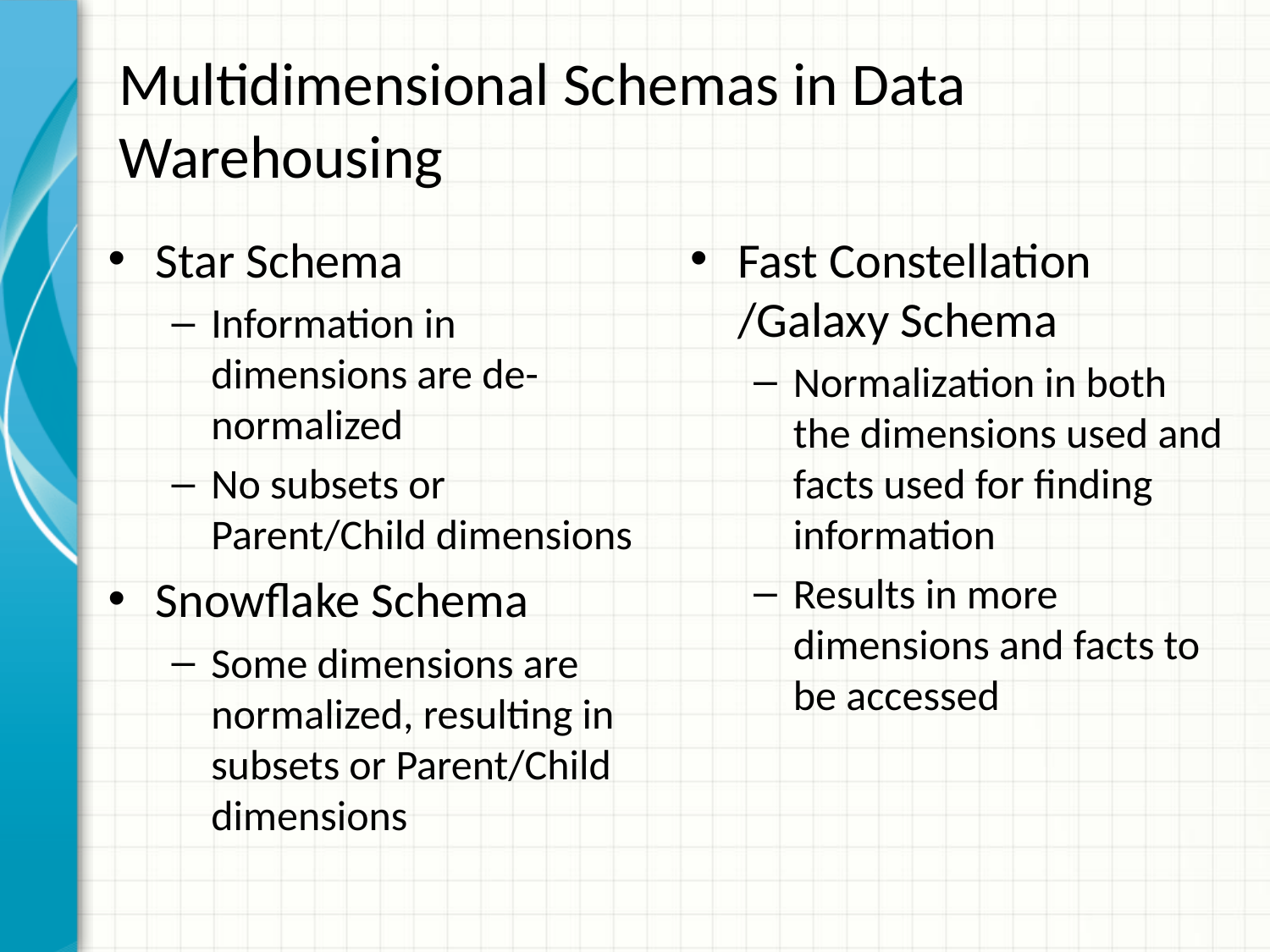

# Multidimensional Schemas in Data Warehousing
Star Schema
Information in dimensions are de-normalized
No subsets or Parent/Child dimensions
Snowflake Schema
Some dimensions are normalized, resulting in subsets or Parent/Child dimensions
Fast Constellation /Galaxy Schema
Normalization in both the dimensions used and facts used for finding information
Results in more dimensions and facts to be accessed